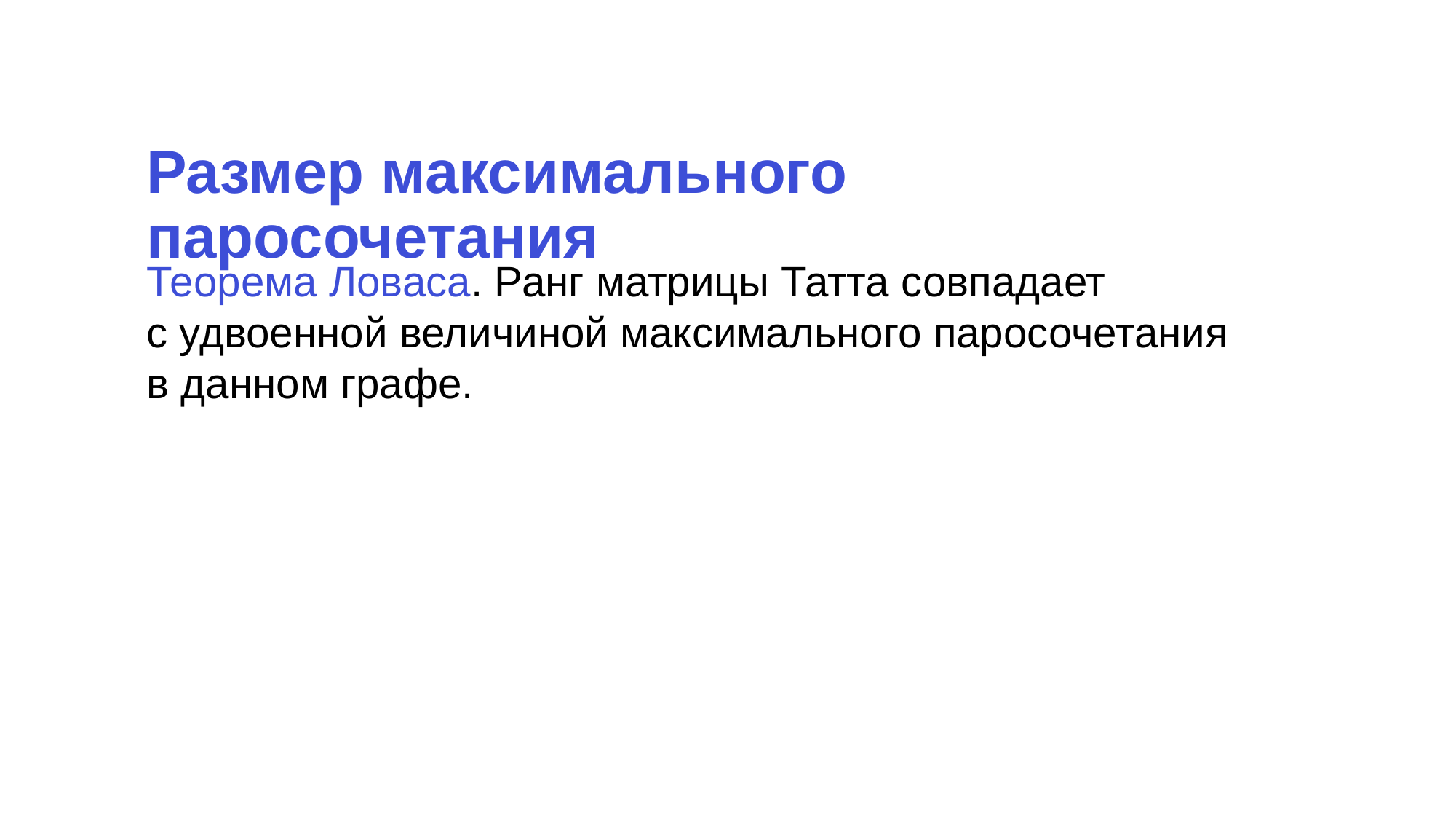

Размер максимального паросочетания
Теорема Ловаса. Ранг матрицы Татта совпадает
с удвоенной величиной максимального паросочетания
в данном графе.